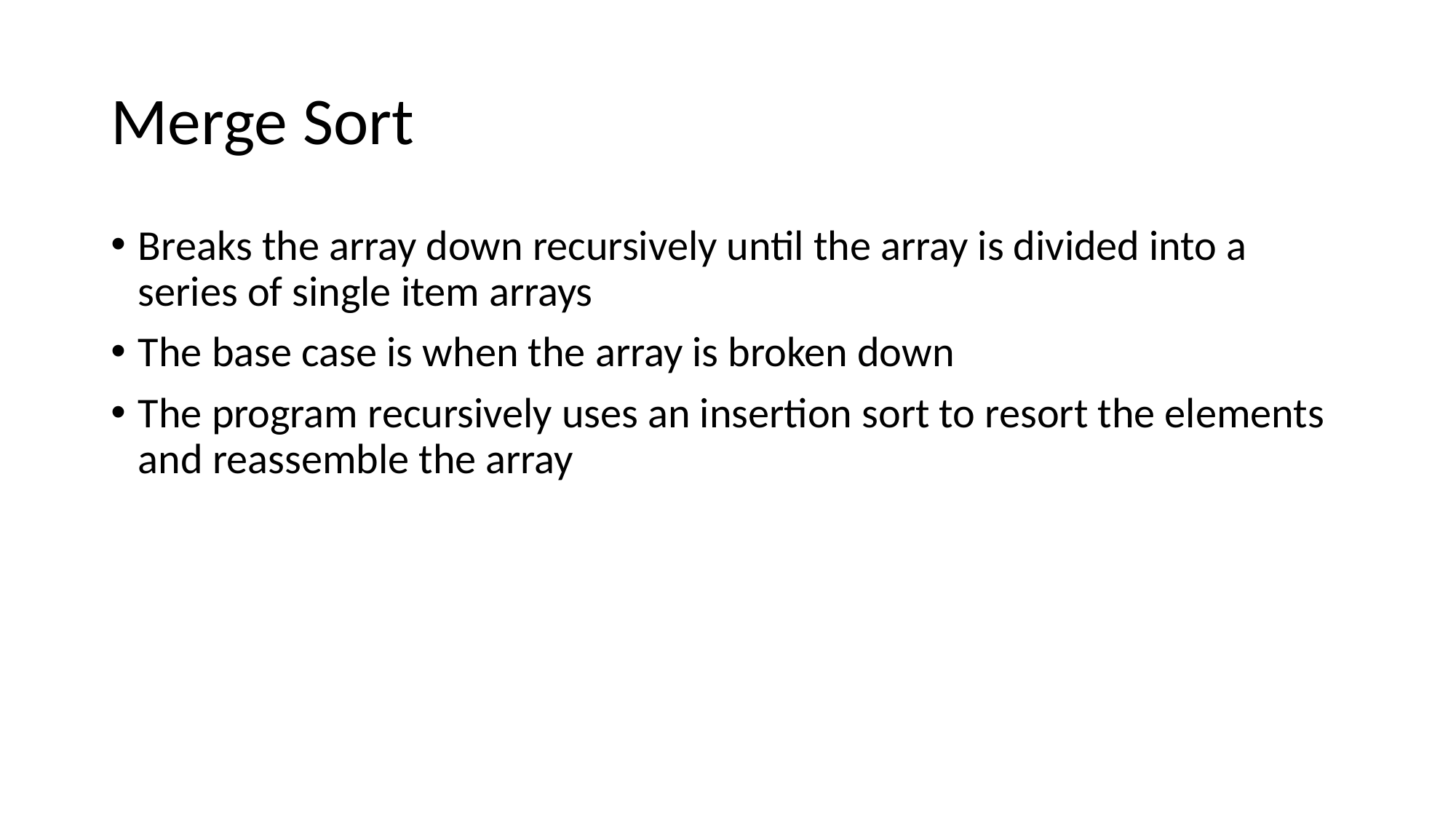

# Merge Sort
Breaks the array down recursively until the array is divided into a series of single item arrays
The base case is when the array is broken down
The program recursively uses an insertion sort to resort the elements and reassemble the array